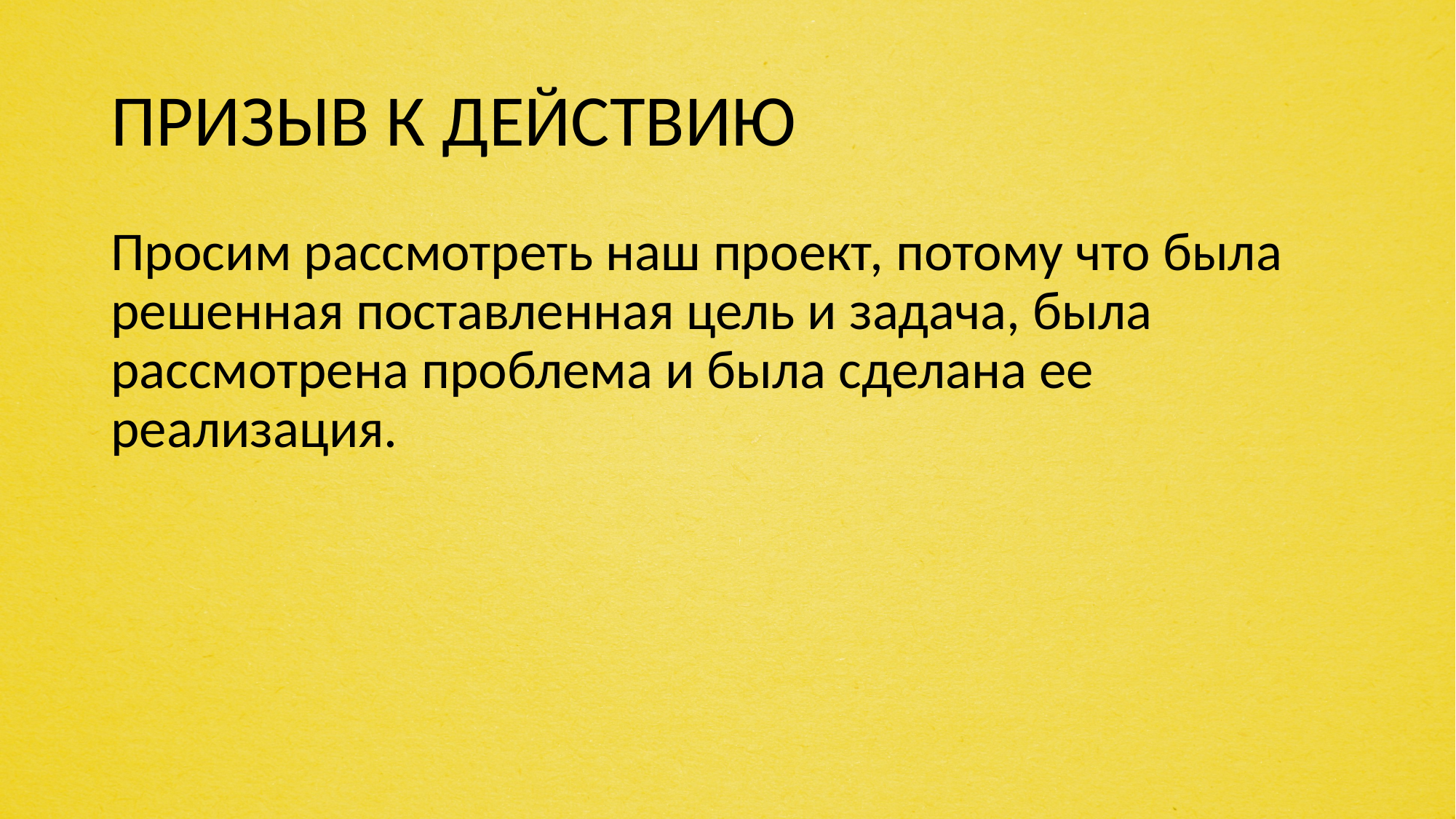

# ПРИЗЫВ К ДЕЙСТВИЮ
Просим рассмотреть наш проект, потому что была решенная поставленная цель и задача, была рассмотрена проблема и была сделана ее реализация.